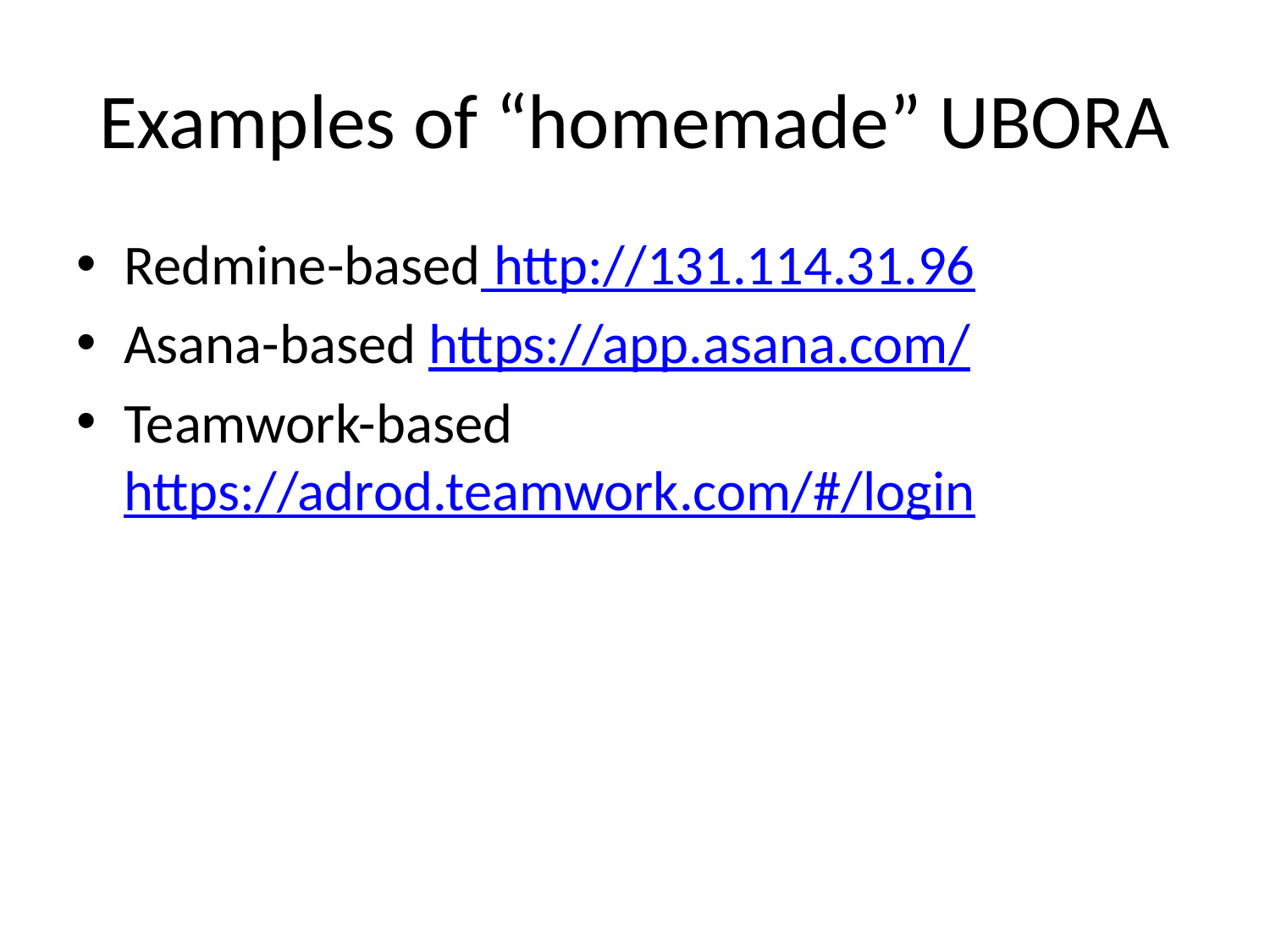

# Examples of “homemade” UBORA
Redmine-based http://131.114.31.96
Asana-based https://app.asana.com/
Teamwork-based https://adrod.teamwork.com/#/login